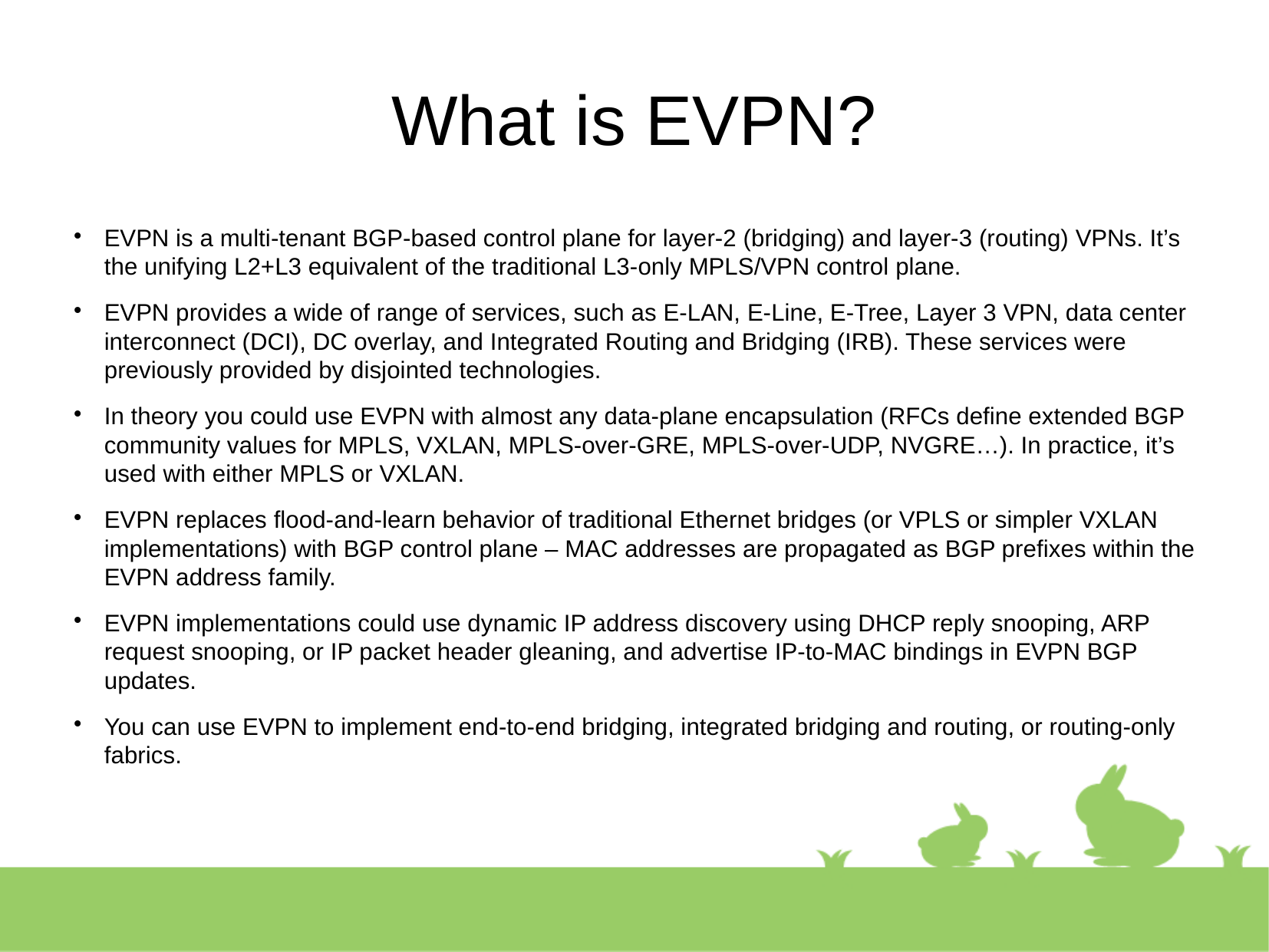

What is EVPN?
EVPN is a multi-tenant BGP-based control plane for layer-2 (bridging) and layer-3 (routing) VPNs. It’s the unifying L2+L3 equivalent of the traditional L3-only MPLS/VPN control plane.
EVPN provides a wide of range of services, such as E-LAN, E-Line, E-Tree, Layer 3 VPN, data center interconnect (DCI), DC overlay, and Integrated Routing and Bridging (IRB). These services were previously provided by disjointed technologies.
In theory you could use EVPN with almost any data-plane encapsulation (RFCs define extended BGP community values for MPLS, VXLAN, MPLS-over-GRE, MPLS-over-UDP, NVGRE…). In practice, it’s used with either MPLS or VXLAN.
EVPN replaces flood-and-learn behavior of traditional Ethernet bridges (or VPLS or simpler VXLAN implementations) with BGP control plane – MAC addresses are propagated as BGP prefixes within the EVPN address family.
EVPN implementations could use dynamic IP address discovery using DHCP reply snooping, ARP request snooping, or IP packet header gleaning, and advertise IP-to-MAC bindings in EVPN BGP updates.
You can use EVPN to implement end-to-end bridging, integrated bridging and routing, or routing-only fabrics.